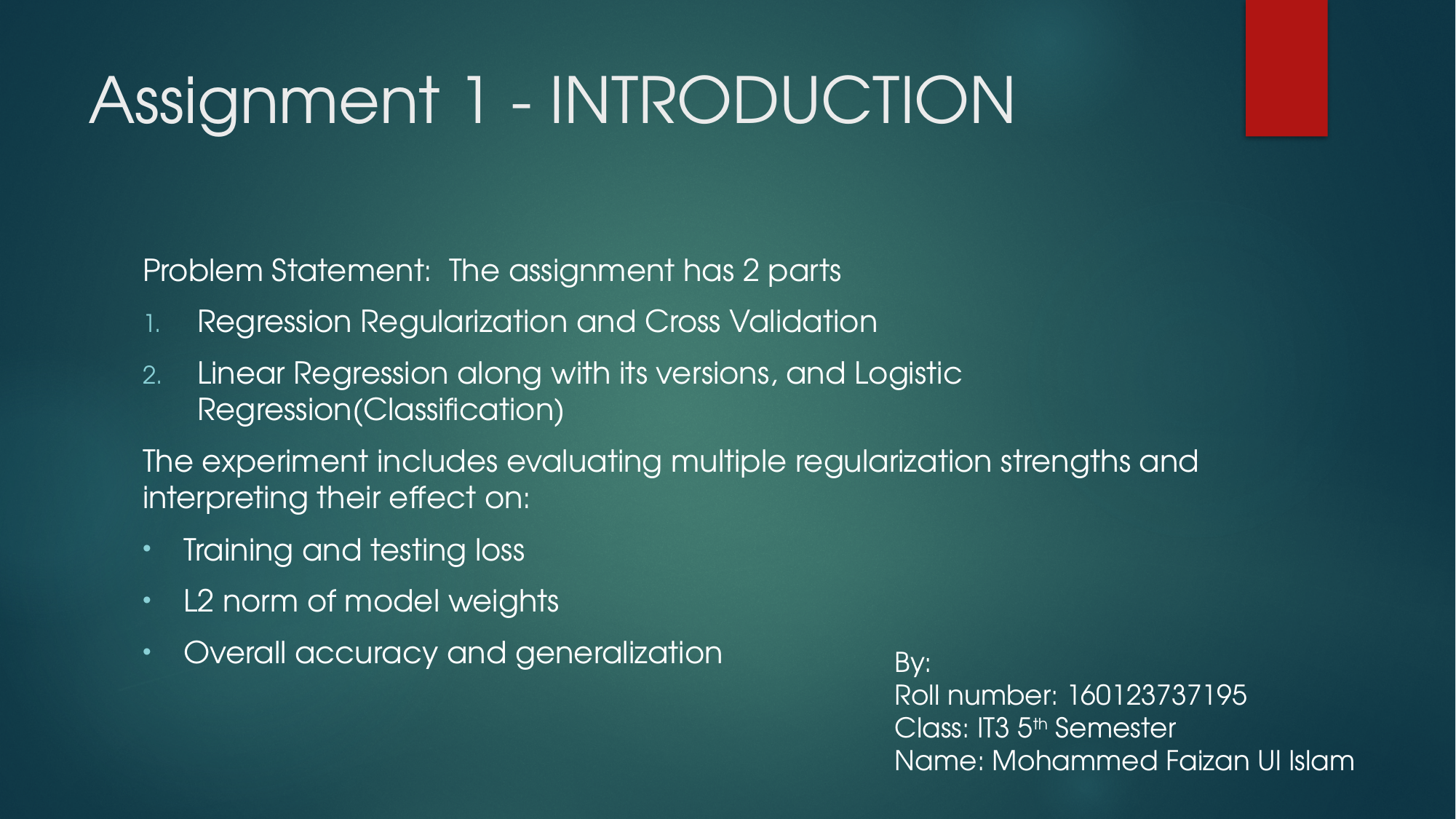

# Assignment 1 - INTRODUCTION
Problem Statement:  The assignment has 2 parts
Regression Regularization and Cross Validation
Linear Regression along with its versions, and Logistic Regression(Classification)
The experiment includes evaluating multiple regularization strengths and interpreting their effect on:
Training and testing loss
L2 norm of model weights
Overall accuracy and generalization

By:
Roll number: 160123737195
Class: IT3 5th Semester
Name: Mohammed Faizan Ul Islam